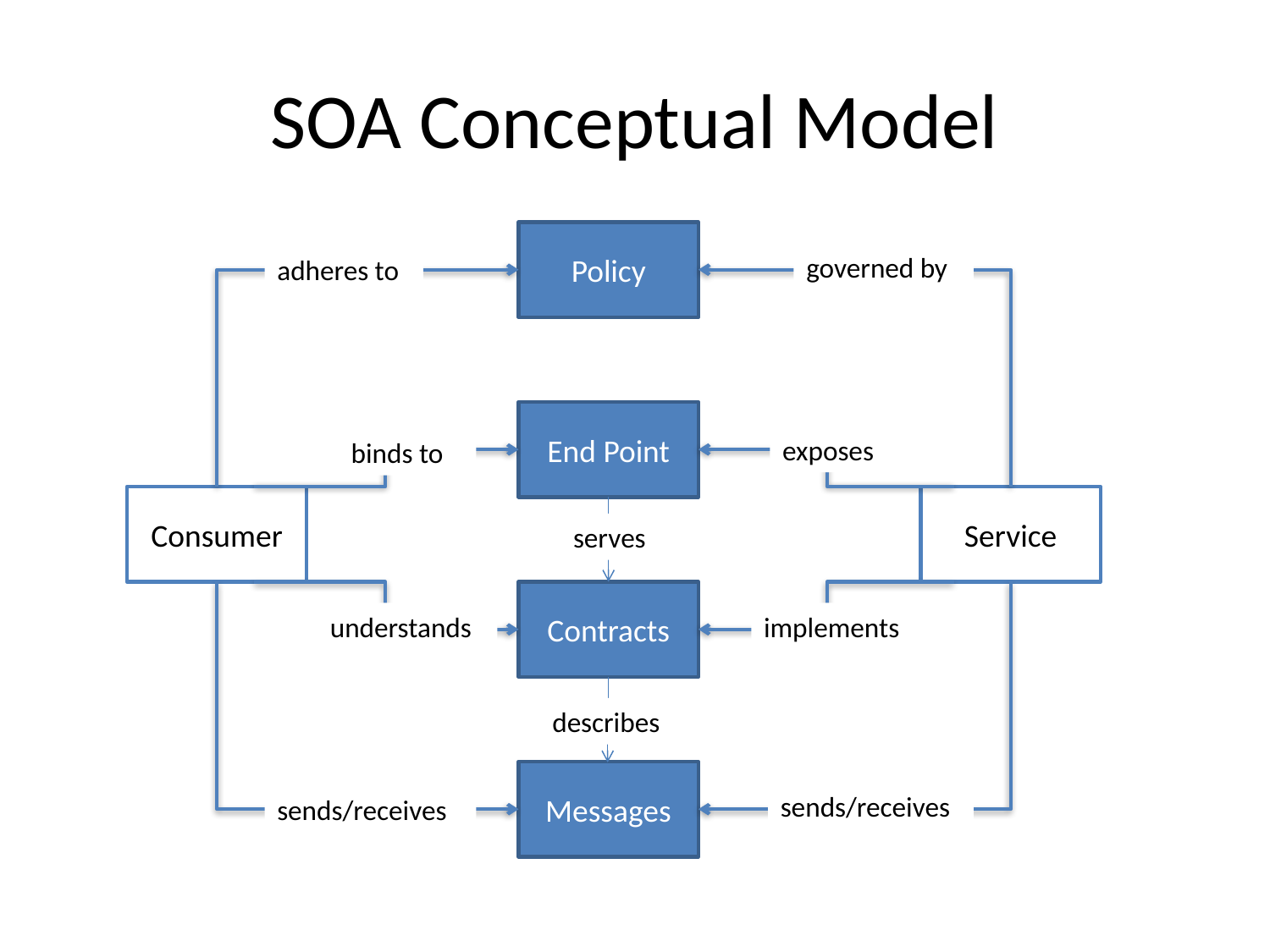

# SOA Conceptual Model
Policy
governed by
adheres to
End Point
exposes
binds to
Consumer
Service
serves
Contracts
understands
implements
describes
Messages
sends/receives
sends/receives